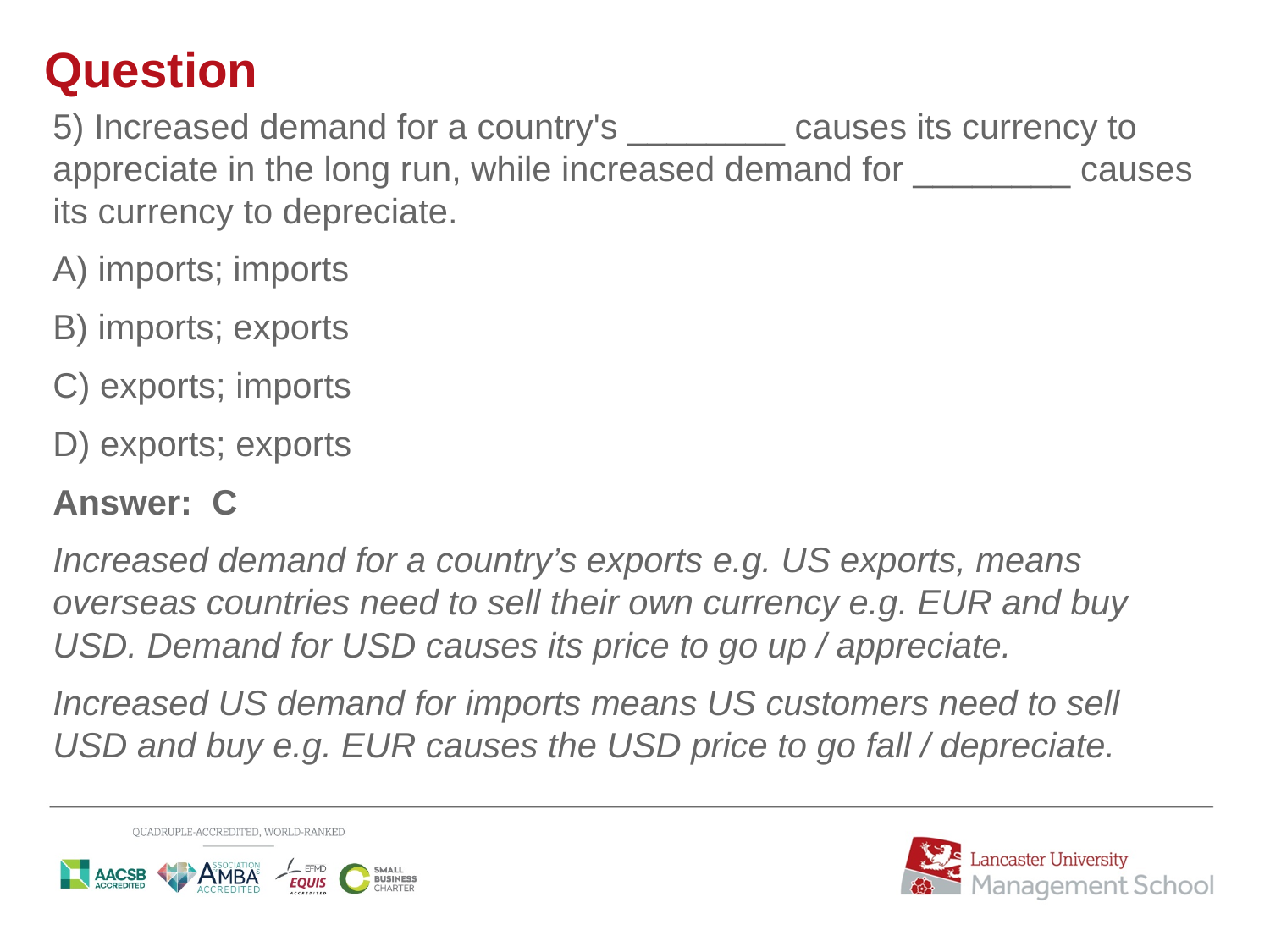

Question
5) Increased demand for a country's ________ causes its currency to appreciate in the long run, while increased demand for ________ causes its currency to depreciate.
A) imports; imports
B) imports; exports
C) exports; imports
D) exports; exports
Answer:  C
Increased demand for a country’s exports e.g. US exports, means overseas countries need to sell their own currency e.g. EUR and buy USD. Demand for USD causes its price to go up / appreciate.
Increased US demand for imports means US customers need to sell USD and buy e.g. EUR causes the USD price to go fall / depreciate.

Benefits domestic consumers (you)